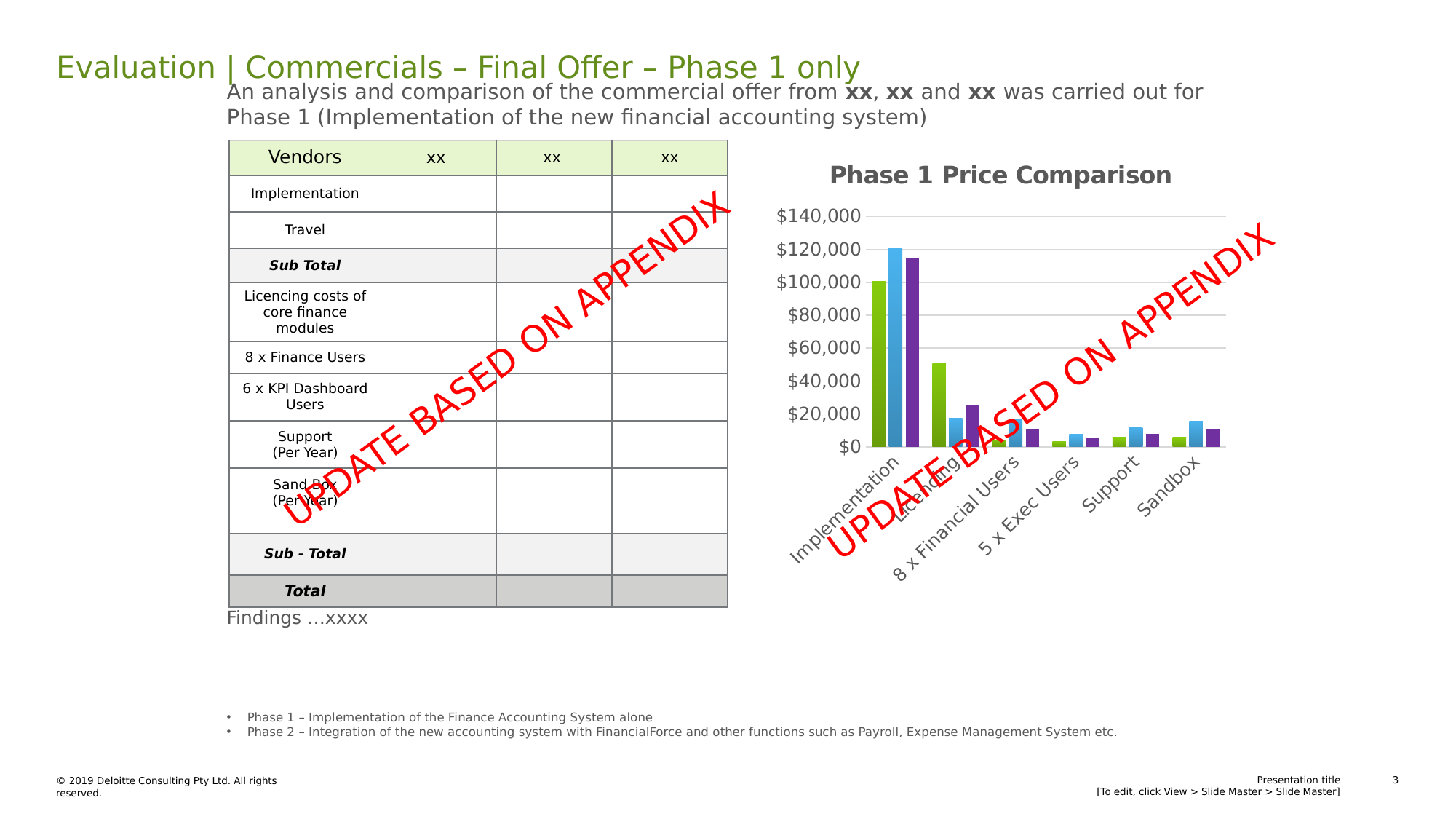

# Evaluation | Commercials – Final Offer – Phase 1 only
An analysis and comparison of the commercial offer from xx, xx and xx was carried out for Phase 1 (Implementation of the new financial accounting system)

| Vendors | xx | xx | xx |
| --- | --- | --- | --- |
| Implementation |  |  |  |
| Travel |  |  |  |
| Sub Total |  |  |  |
| Licencing costs of core finance modules |  |  |  |
| 8 x Finance Users |  |  |  |
| 6 x KPI Dashboard Users |  |  |  |
| Support (Per Year) |  |  |  |
| Sand Box (Per Year) |  |  |  |
| Sub - Total |  |  |  |
| Total |  |  |  |

### Chart: Phase 1 Price Comparison

| Category | Column1 | Column2 | Column3 |
|---|---|---|---|
| Implementation | 100705.0 | 120997.5 | 115000.0 |
| Licencing | 50525.64 | 17280.0 | 25000.0 |
| 8 x Financial Users | 4276.56 | 17088.0 | 10890.0 |
| 5 x Exec Users | 3207.42 | 7776.0 | 5500.0 |
| Support | 5801.0 | 11544.24 | 8070.0 |
| Sandbox | 5801.0 | 15577.2 | 10999.0 |
UPDATE BASED ON APPENDIX
UPDATE BASED ON APPENDIX
Findings …xxxx

Phase 1 – Implementation of the Finance Accounting System alone
Phase 2 – Integration of the new accounting system with FinancialForce and other functions such as Payroll, Expense Management System etc.